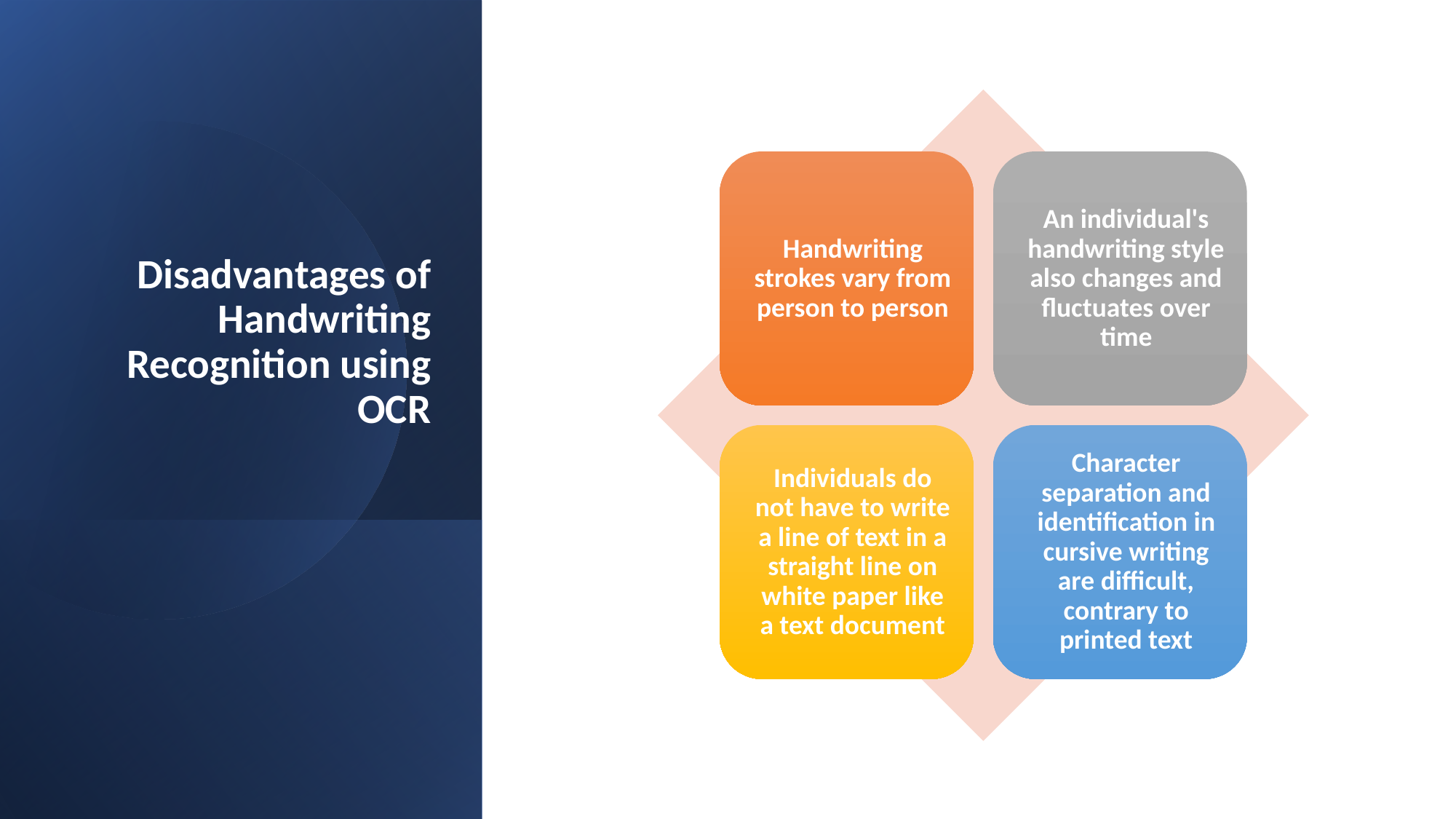

Handwriting strokes vary from person to person
An individual's handwriting style also changes and fluctuates over time
Individuals do not have to write a line of text in a straight line on white paper like a text document
Character separation and identification in cursive writing are difficult, contrary to printed text

# Disadvantages of Handwriting Recognition using OCR